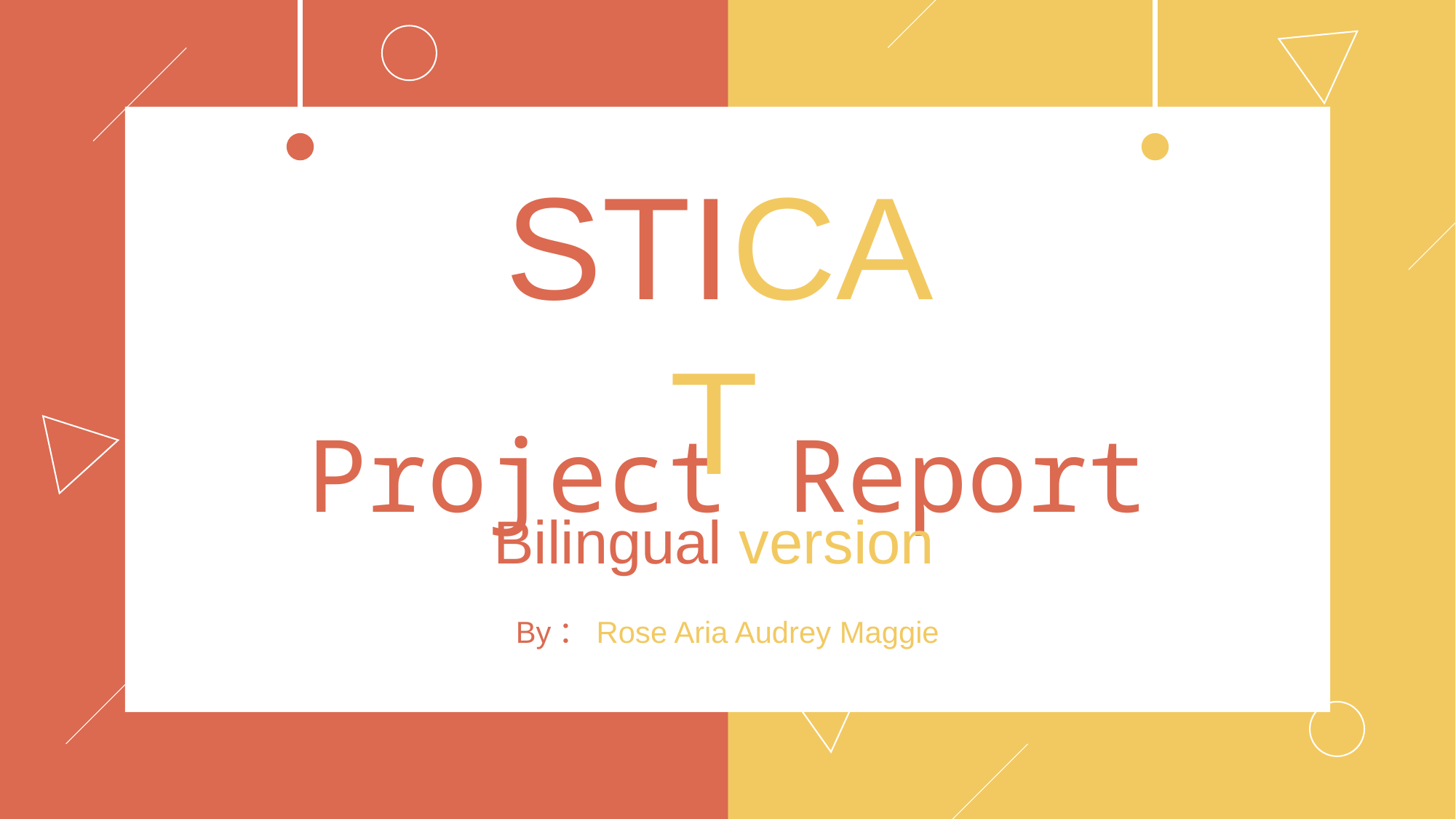

STICAT
Bilingual version
Project Report

By：Rose Aria Audrey Maggie